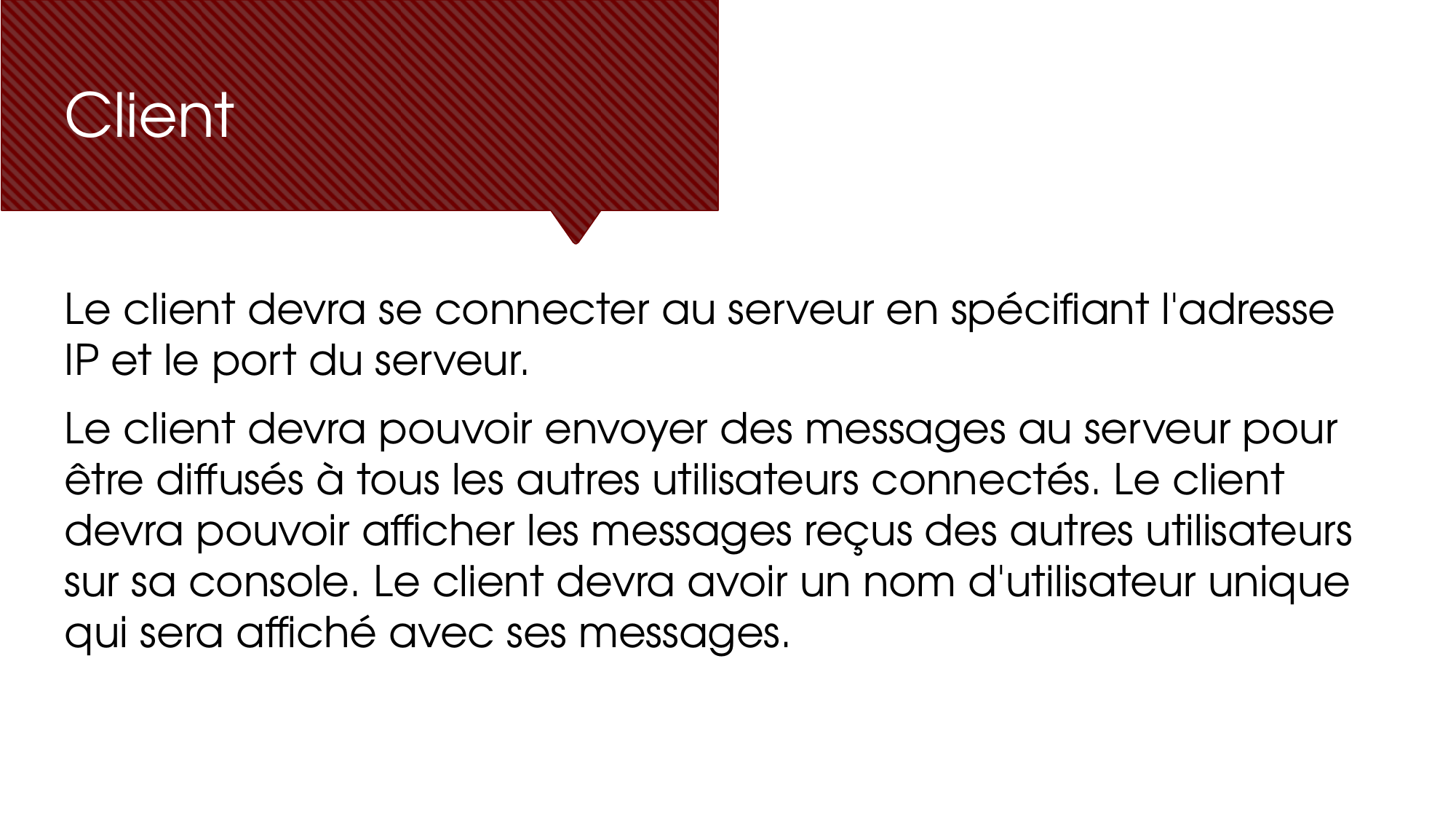

# Client
Le client devra se connecter au serveur en spécifiant l'adresse IP et le port du serveur.
Le client devra pouvoir envoyer des messages au serveur pour être diffusés à tous les autres utilisateurs connectés. Le client devra pouvoir afficher les messages reçus des autres utilisateurs sur sa console. Le client devra avoir un nom d'utilisateur unique qui sera affiché avec ses messages.